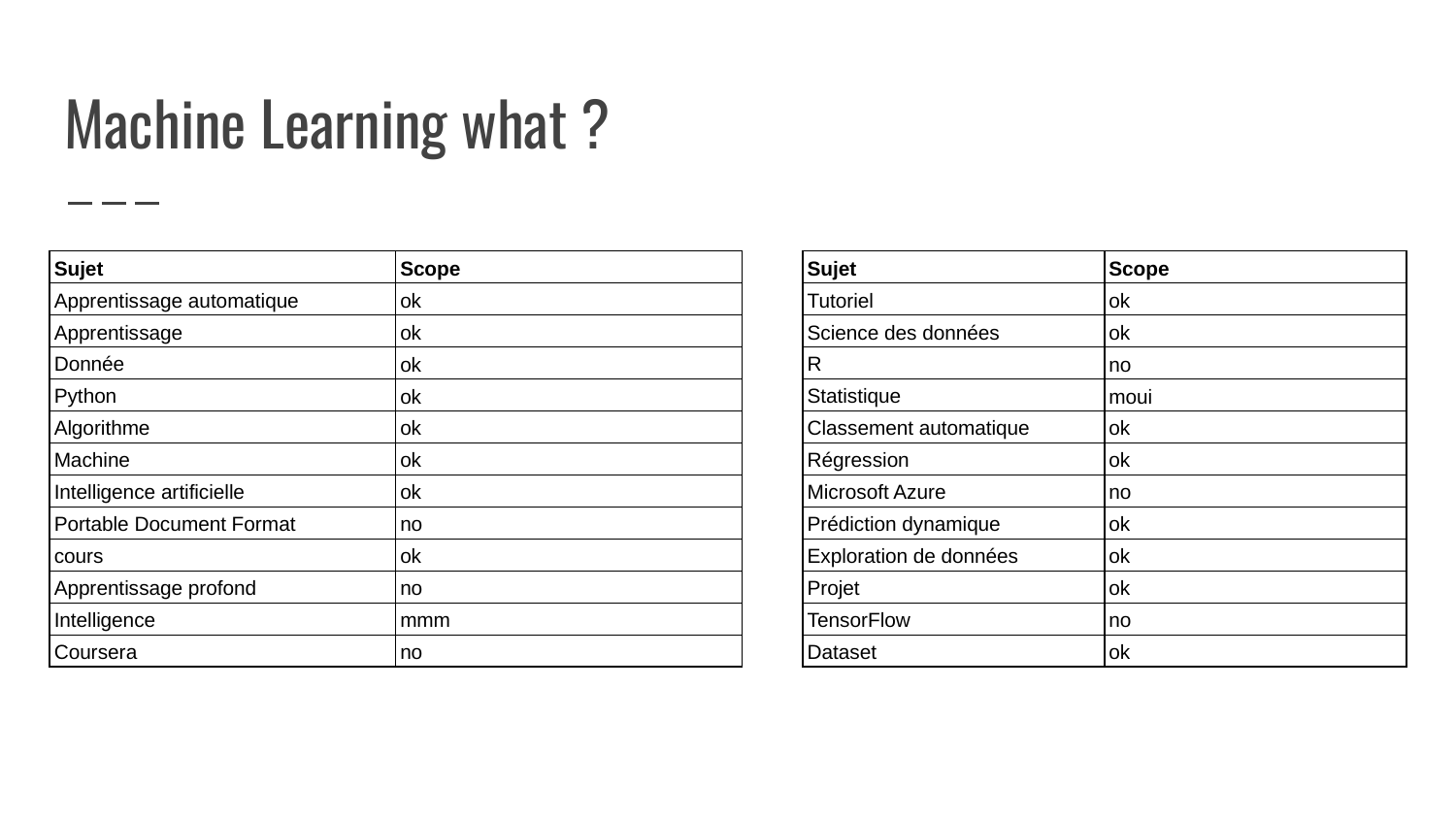

# Machine Learning what ?
| Sujet | Scope |
| --- | --- |
| Apprentissage automatique | ok |
| Apprentissage | ok |
| Donnée | ok |
| Python | ok |
| Algorithme | ok |
| Machine | ok |
| Intelligence artificielle | ok |
| Portable Document Format | no |
| cours | ok |
| Apprentissage profond | no |
| Intelligence | mmm |
| Coursera | no |
| Sujet | Scope |
| --- | --- |
| Tutoriel | ok |
| Science des données | ok |
| R | no |
| Statistique | moui |
| Classement automatique | ok |
| Régression | ok |
| Microsoft Azure | no |
| Prédiction dynamique | ok |
| Exploration de données | ok |
| Projet | ok |
| TensorFlow | no |
| Dataset | ok |